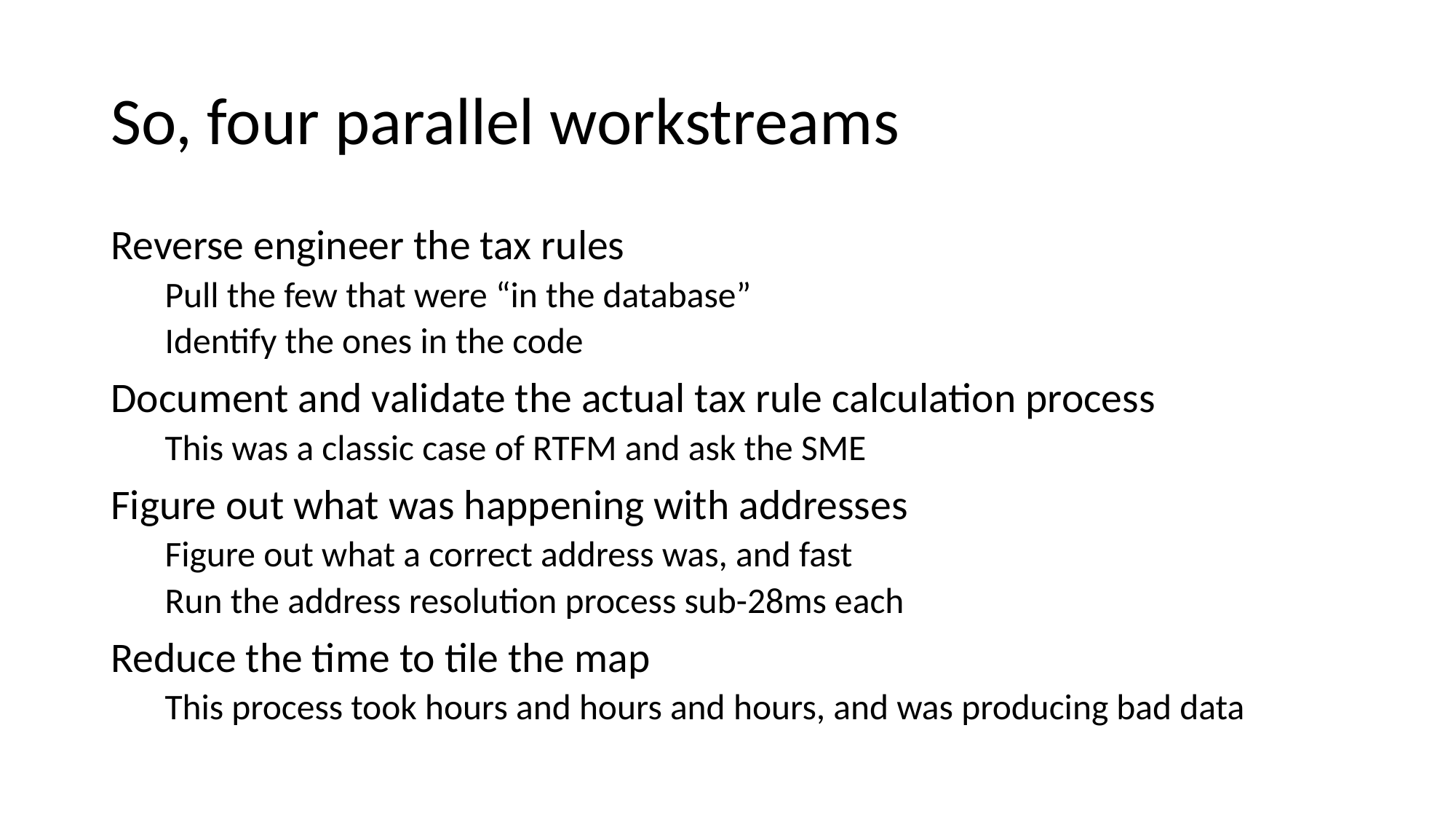

# So, four parallel workstreams
Reverse engineer the tax rules
Pull the few that were “in the database”
Identify the ones in the code
Document and validate the actual tax rule calculation process
This was a classic case of RTFM and ask the SME
Figure out what was happening with addresses
Figure out what a correct address was, and fast
Run the address resolution process sub-28ms each
Reduce the time to tile the map
This process took hours and hours and hours, and was producing bad data